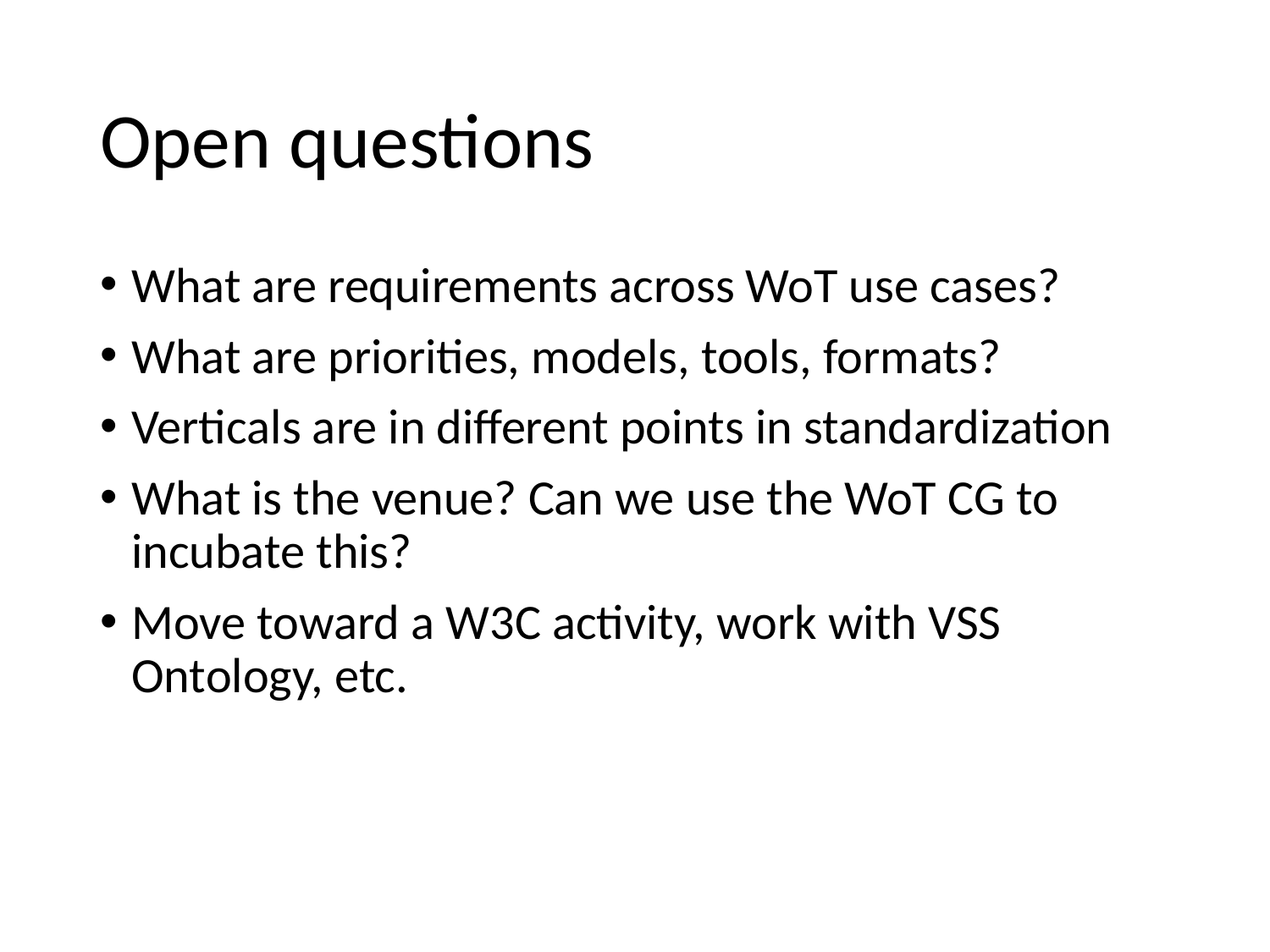

# Open questions
What are requirements across WoT use cases?
What are priorities, models, tools, formats?
Verticals are in different points in standardization
What is the venue? Can we use the WoT CG to incubate this?
Move toward a W3C activity, work with VSS Ontology, etc.